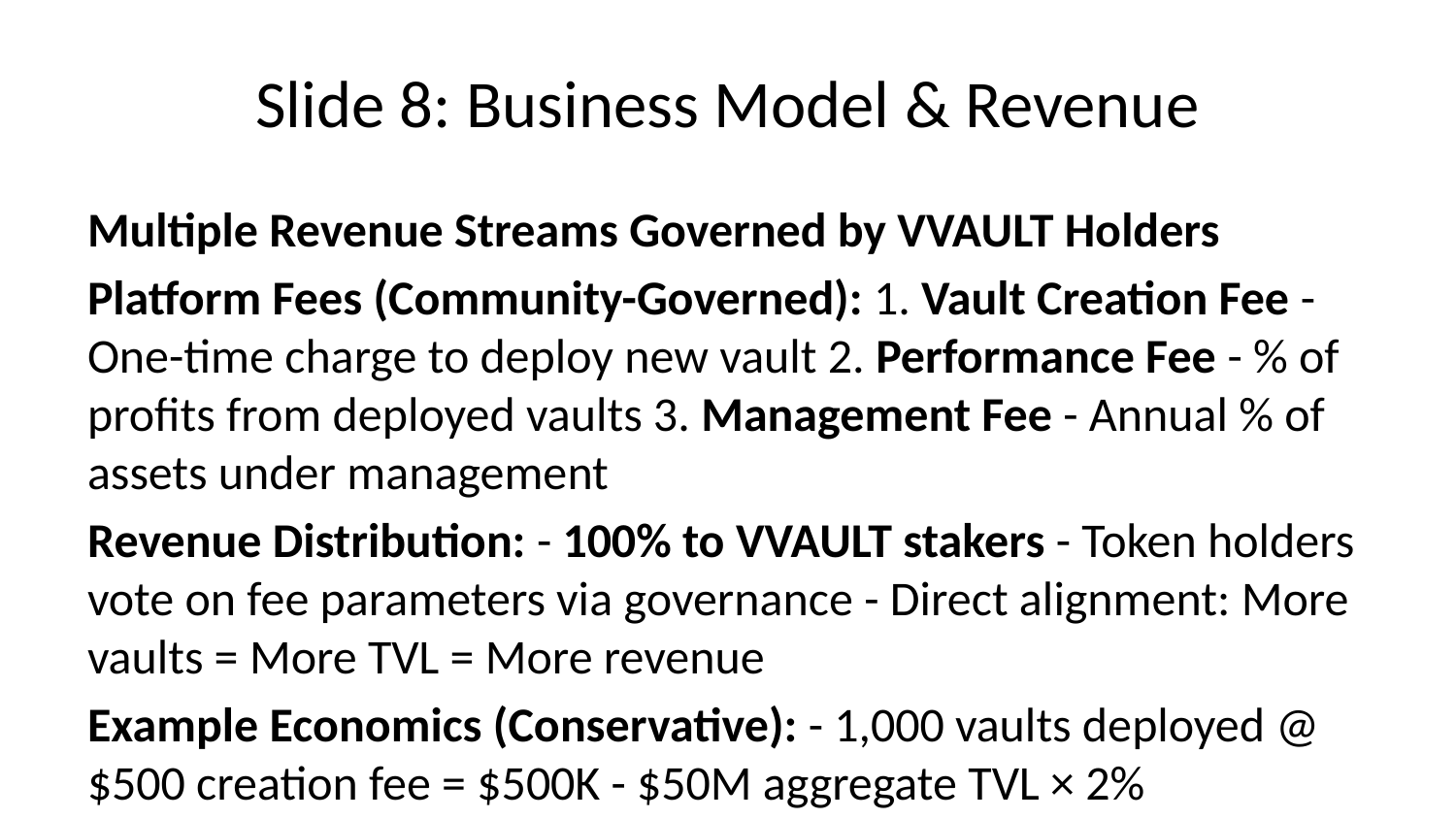

# Slide 8: Business Model & Revenue
Multiple Revenue Streams Governed by VVAULT Holders
Platform Fees (Community-Governed): 1. Vault Creation Fee - One-time charge to deploy new vault 2. Performance Fee - % of profits from deployed vaults 3. Management Fee - Annual % of assets under management
Revenue Distribution: - 100% to VVAULT stakers - Token holders vote on fee parameters via governance - Direct alignment: More vaults = More TVL = More revenue
Example Economics (Conservative): - 1,000 vaults deployed @ $500 creation fee = $500K - $50M aggregate TVL × 2% management fee = $1M/year - $5M annual profits × 10% performance fee = $500K/year - Total: $2M+ annual recurring revenue at modest scale
Platform success = Token holder value